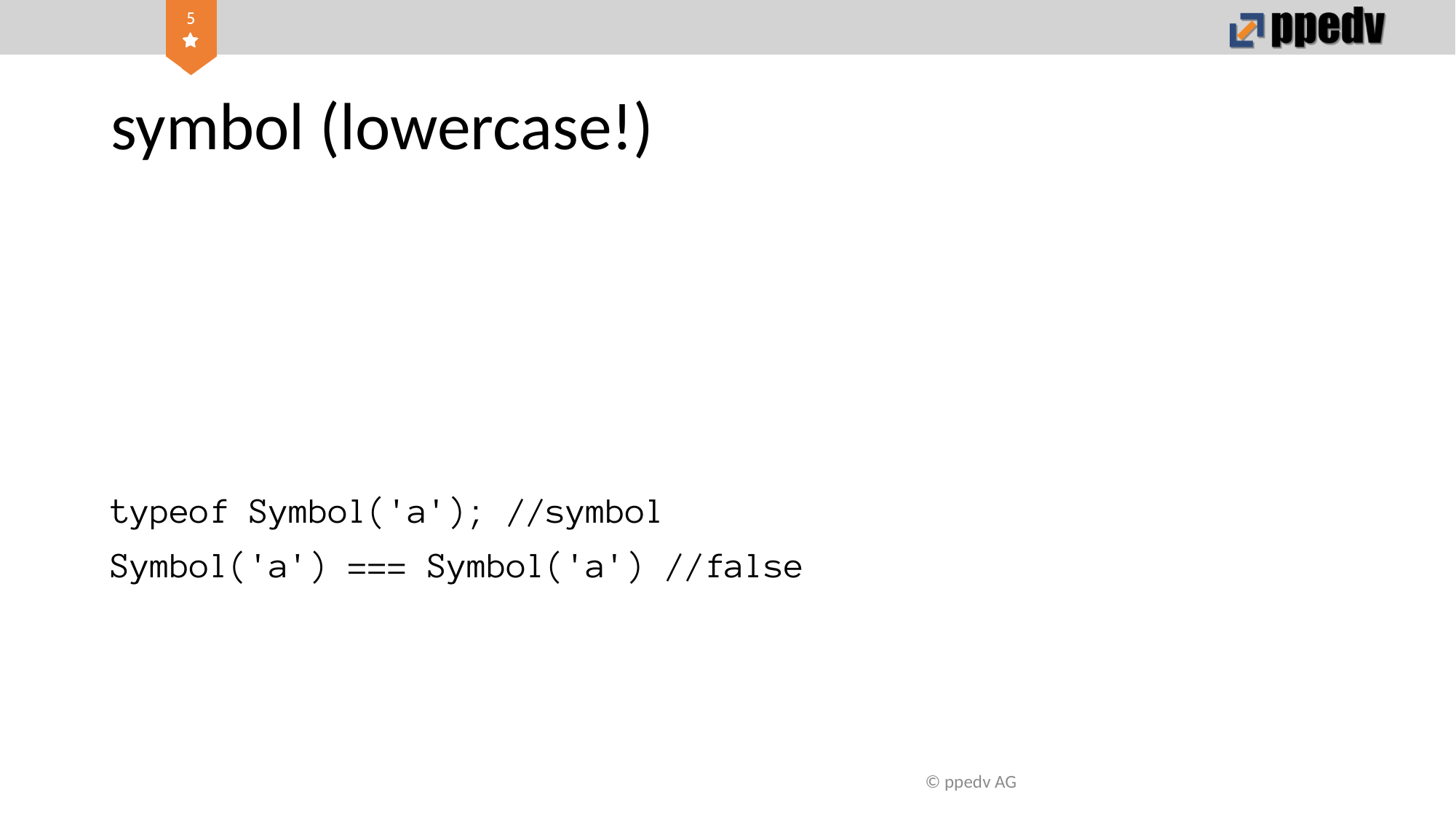

# symbol (lowercase!)

typeof Symbol('a'); //symbol
Symbol('a') === Symbol('a') //false
© ppedv AG